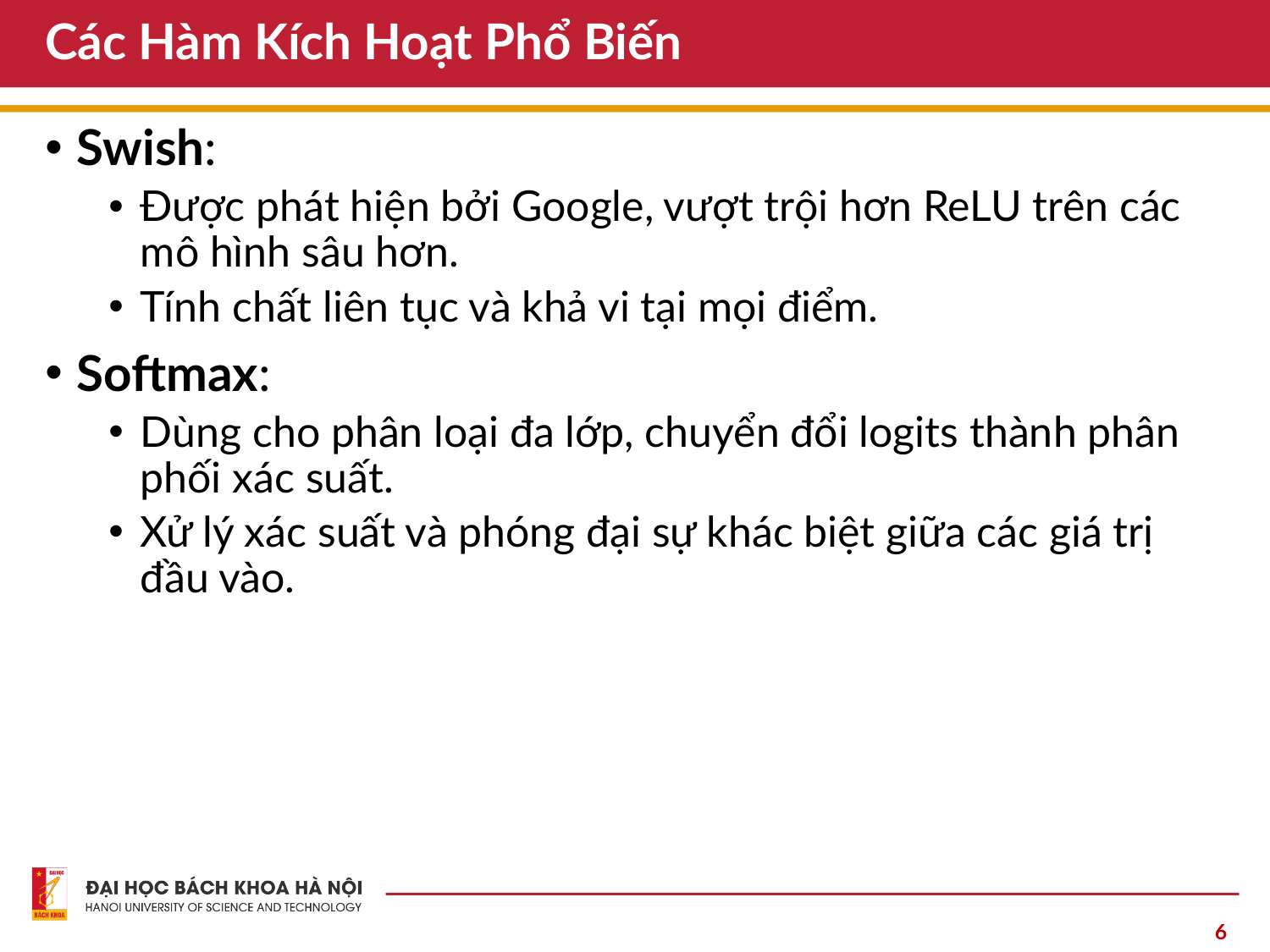

# Các Hàm Kích Hoạt Phổ Biến
Swish:
Được phát hiện bởi Google, vượt trội hơn ReLU trên các mô hình sâu hơn.
Tính chất liên tục và khả vi tại mọi điểm.
Softmax:
Dùng cho phân loại đa lớp, chuyển đổi logits thành phân phối xác suất.
Xử lý xác suất và phóng đại sự khác biệt giữa các giá trị đầu vào.
6